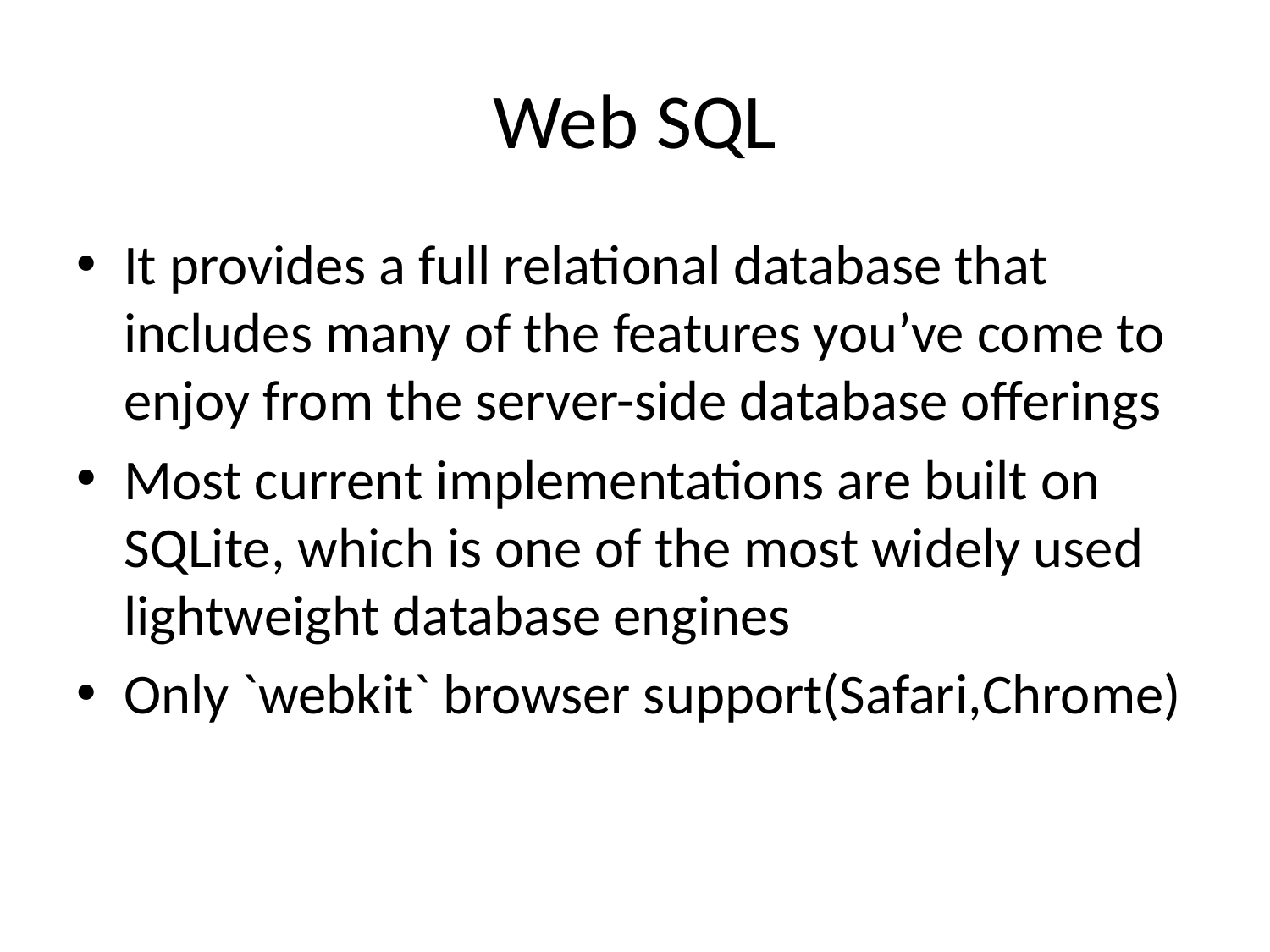

# Web SQL
It provides a full relational database that includes many of the features you’ve come to enjoy from the server-side database offerings
Most current implementations are built on SQLite, which is one of the most widely used lightweight database engines
Only `webkit` browser support(Safari,Chrome)